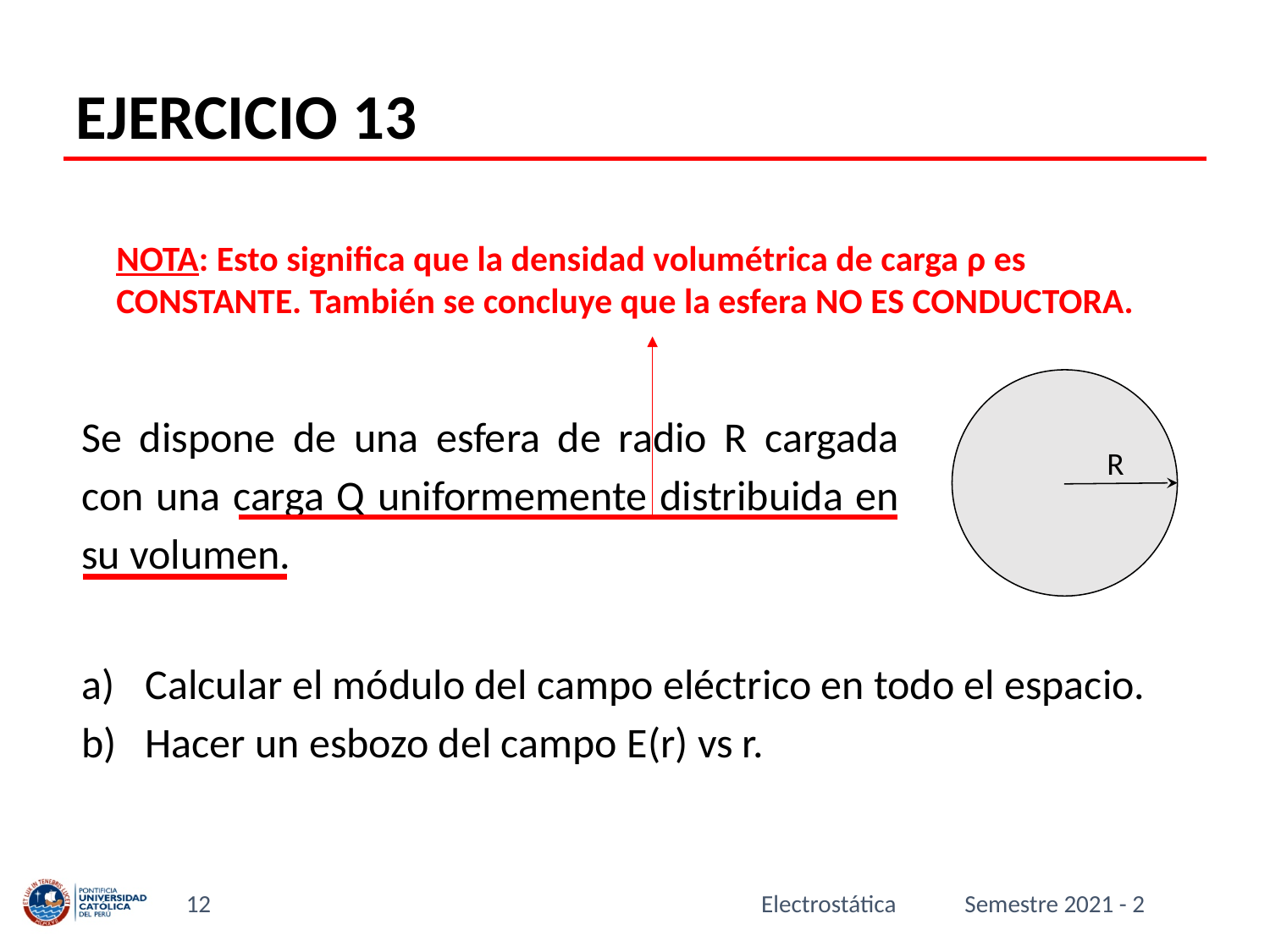

# EJERCICIO 13
NOTA: Esto significa que la densidad volumétrica de carga ρ es CONSTANTE. También se concluye que la esfera NO ES CONDUCTORA.

R
Se dispone de una esfera de radio R cargada con una carga Q uniformemente distribuida en su volumen.
Calcular el módulo del campo eléctrico en todo el espacio.
Hacer un esbozo del campo E(r) vs r.

12
Electrostática
Semestre 2021 - 2